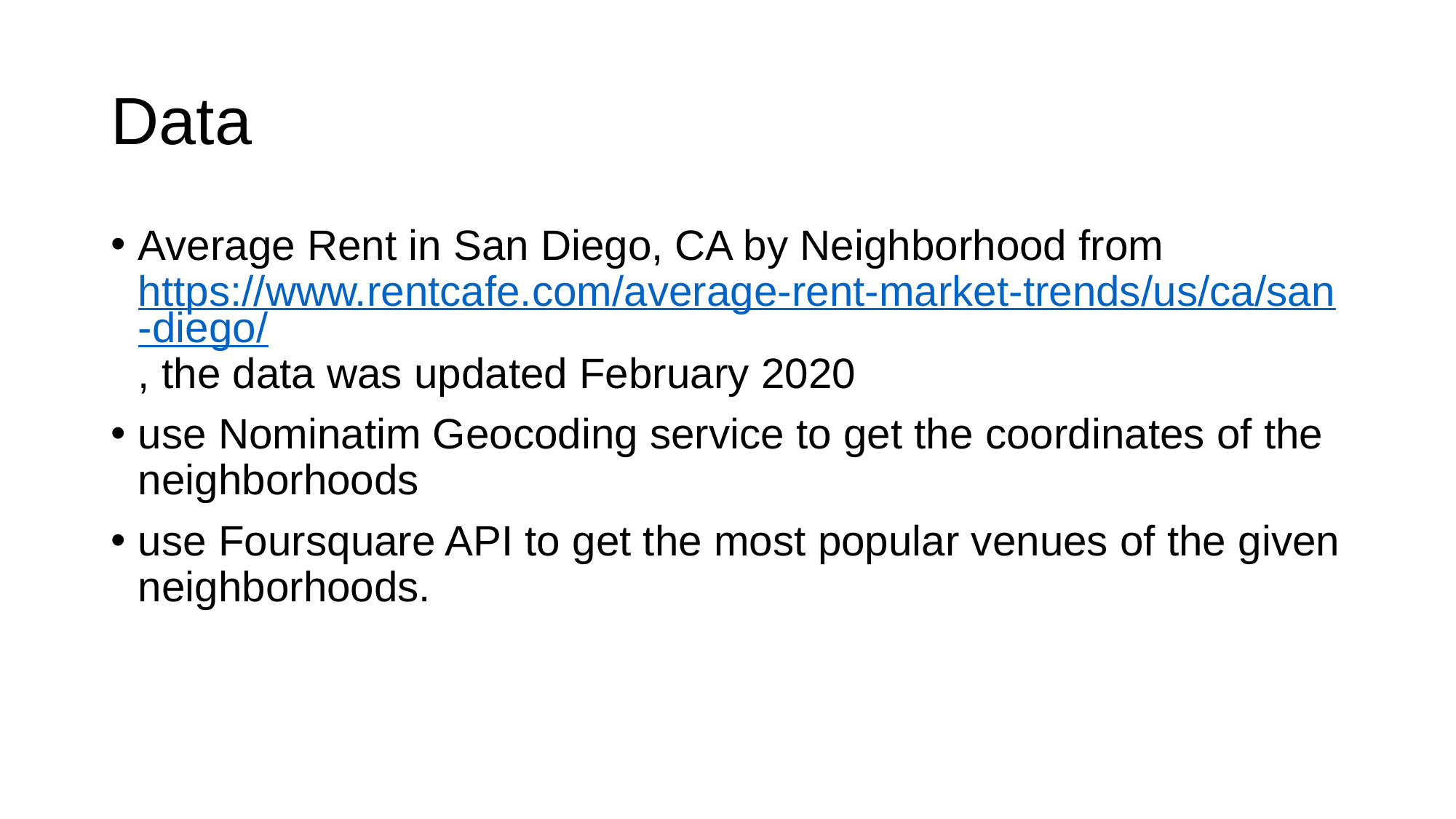

# Data
Average Rent in San Diego, CA by Neighborhood from https://www.rentcafe.com/average-rent-market-trends/us/ca/san-diego/, the data was updated February 2020
use Nominatim Geocoding service to get the coordinates of the neighborhoods
use Foursquare API to get the most popular venues of the given neighborhoods.